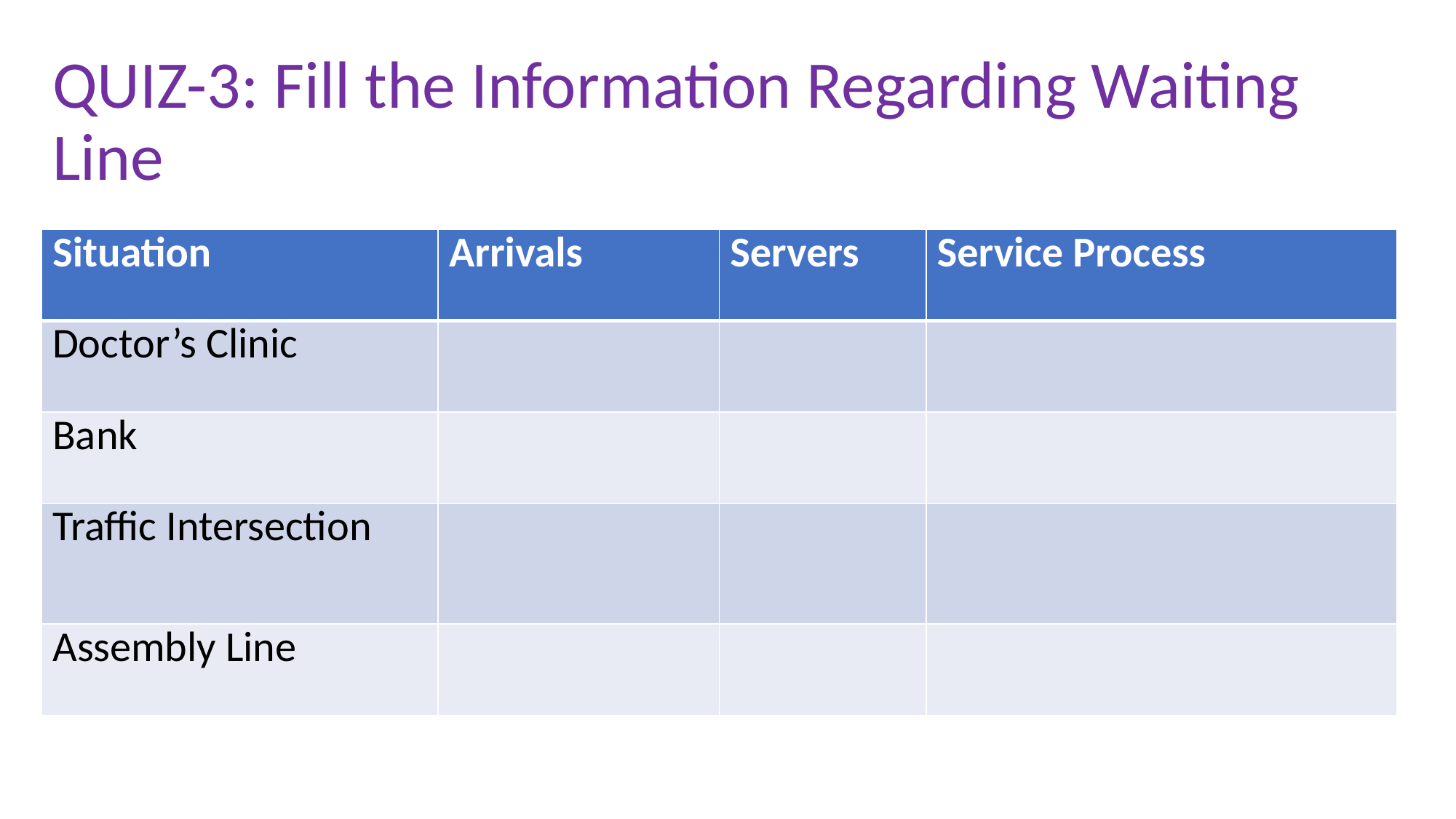

# QUIZ-3: Fill the Information Regarding Waiting Line
| Situation | Arrivals | Servers | Service Process |
| --- | --- | --- | --- |
| Doctor’s Clinic |  |  |  |
| Bank |  |  |  |
| Traffic Intersection |  |  |  |
| Assembly Line |  |  |  |